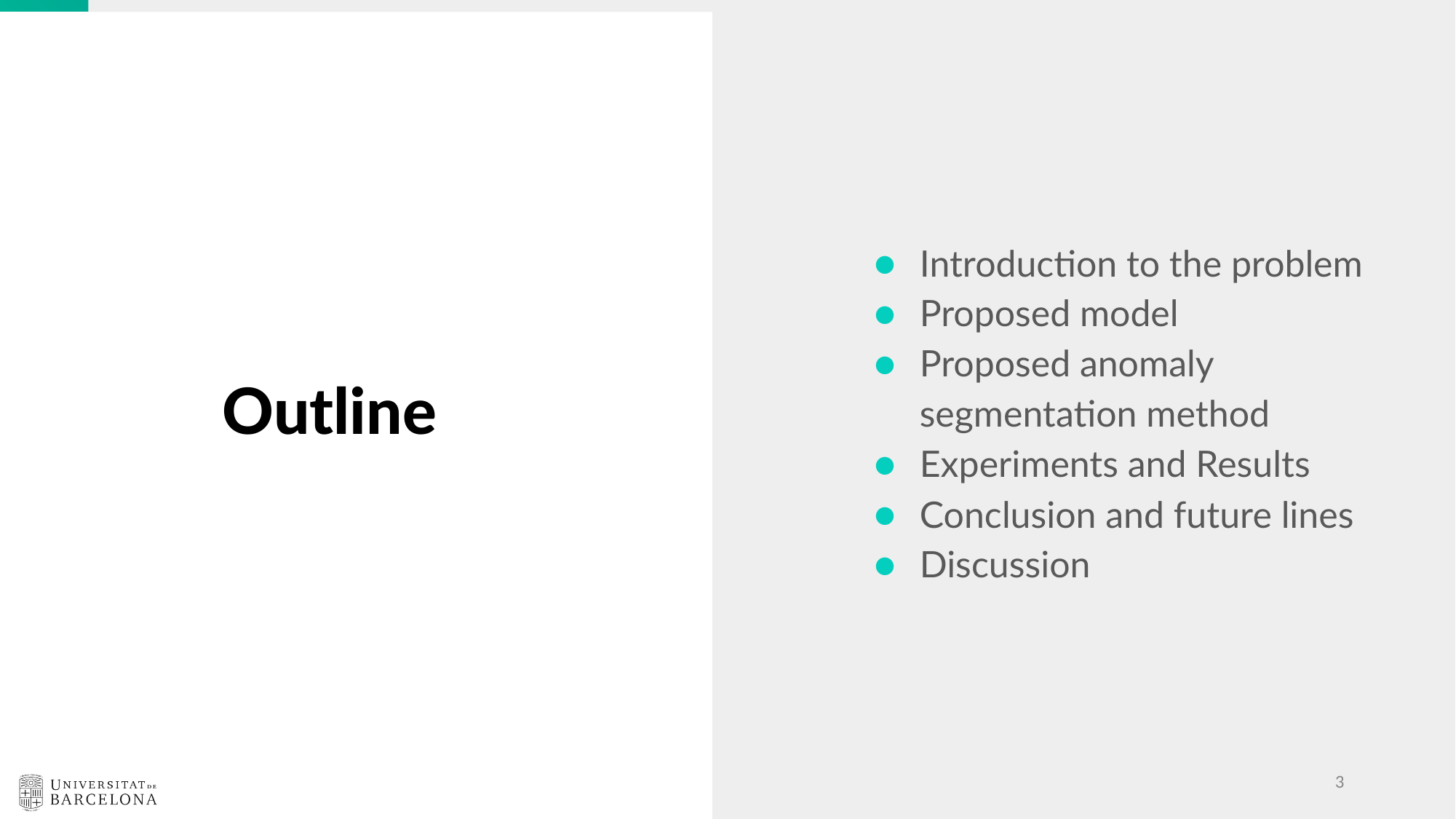

Introduction to the problem
Proposed model
Proposed anomaly segmentation method
Experiments and Results
Conclusion and future lines
Discussion
Outline
3